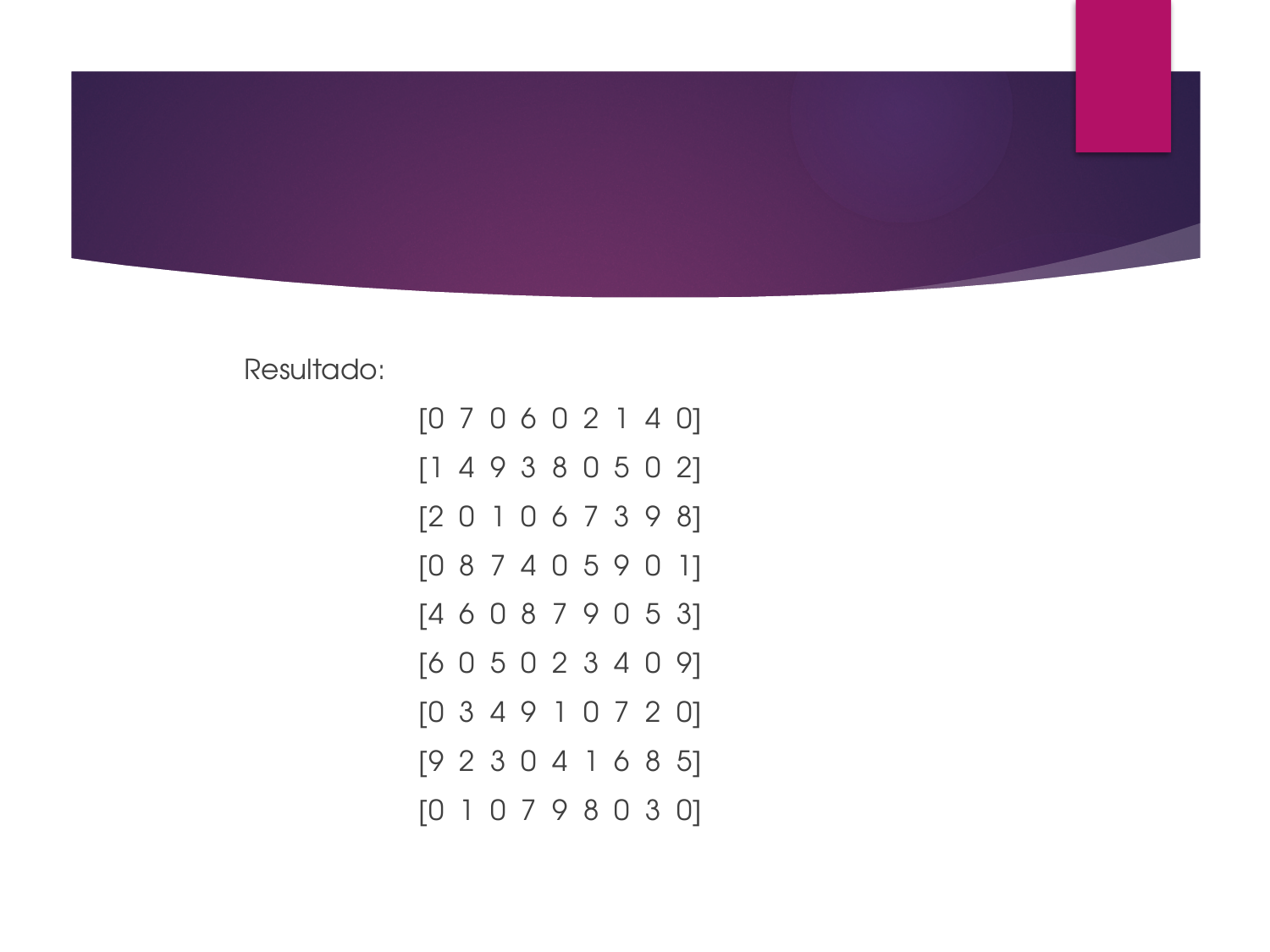

#
	Resultado:
[0  7  0  6  0  2  1  4  0]
[1  4  9  3  8  0  5  0  2]
[2  0  1  0  6  7  3  9  8]
[0  8  7  4  0  5  9  0  1]
[4  6  0  8  7  9  0  5  3]
[6  0  5  0  2  3  4  0  9]
[0  3  4  9  1  0  7  2  0]
[9  2  3  0  4  1  6  8  5]
[0  1  0  7  9  8  0  3  0]